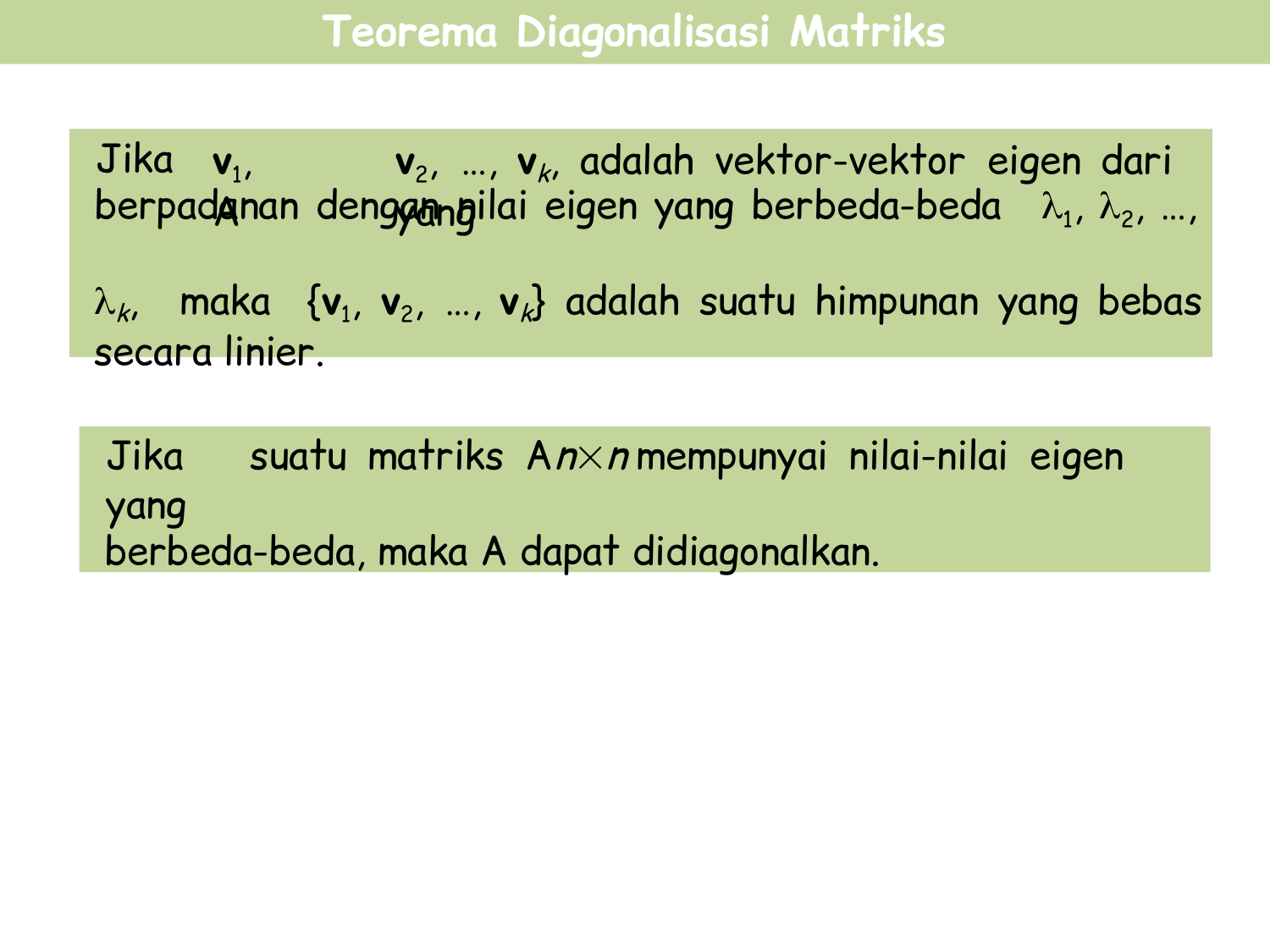

# Teorema Diagonalisasi Matriks

v1,	v2,	…,	vk,	adalah	vektor-vektor	eigen	dari	A	yang
λk,	maka	{v1,	v2,	…,	vk}	adalah	suatu	himpunan	yang	bebas
secara linier.
Jika
berpadanan dengan nilai eigen yang berbeda-beda	λ1, λ2, …,
Jika	suatu	matriks	An×n	mempunyai	nilai-nilai	eigen	yang
berbeda-beda, maka A dapat didiagonalkan.